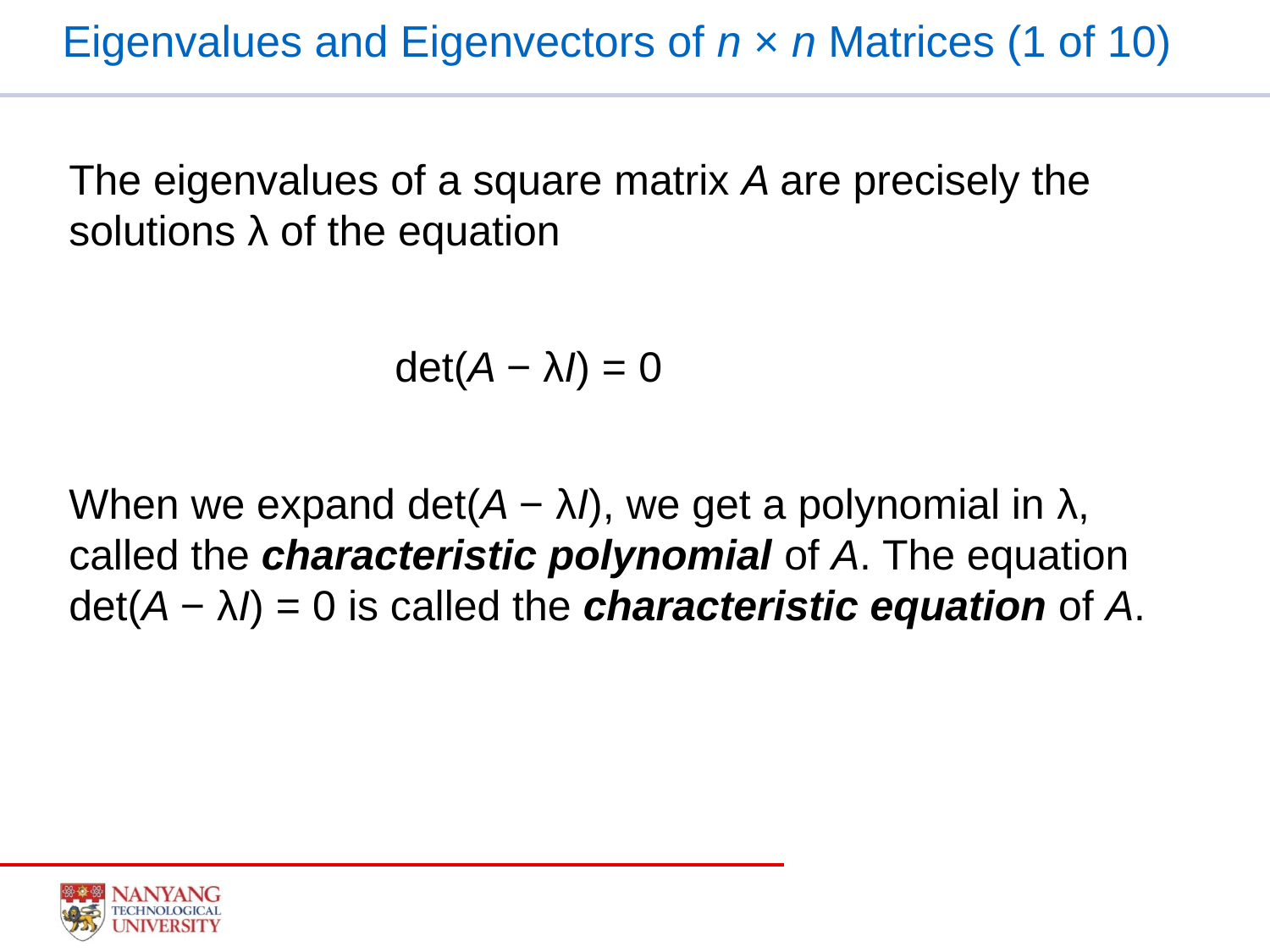

Eigenvalues and Eigenvectors of n × n Matrices (1 of 10)
The eigenvalues of a square matrix A are precisely the solutions λ of the equation

	det(A − λI) = 0

When we expand det(A − λI), we get a polynomial in λ, called the characteristic polynomial of A. The equation det(A − λI) = 0 is called the characteristic equation of A.